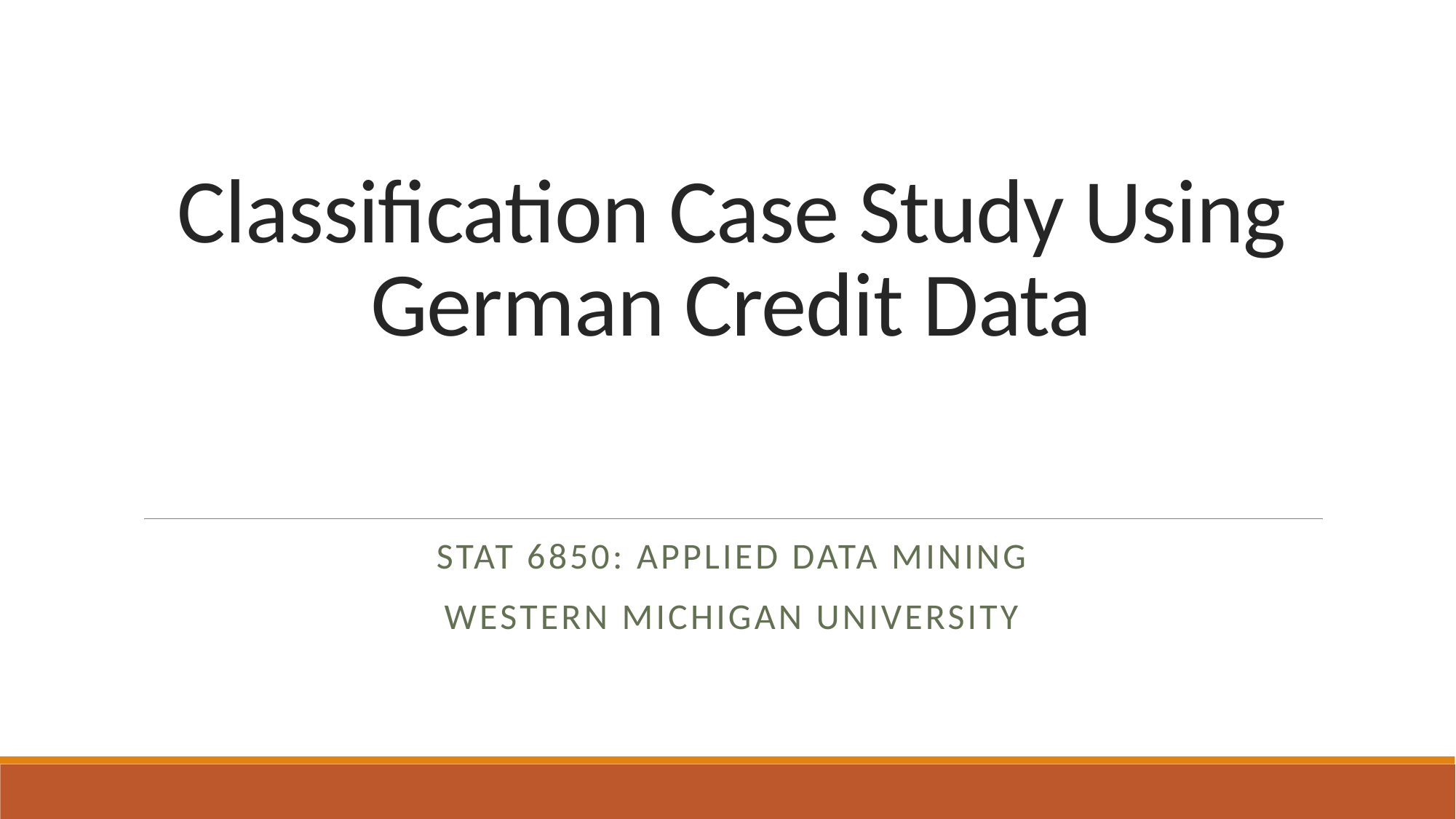

# Classification Case Study Using German Credit Data
Stat 6850: Applied data mining
Western Michigan university